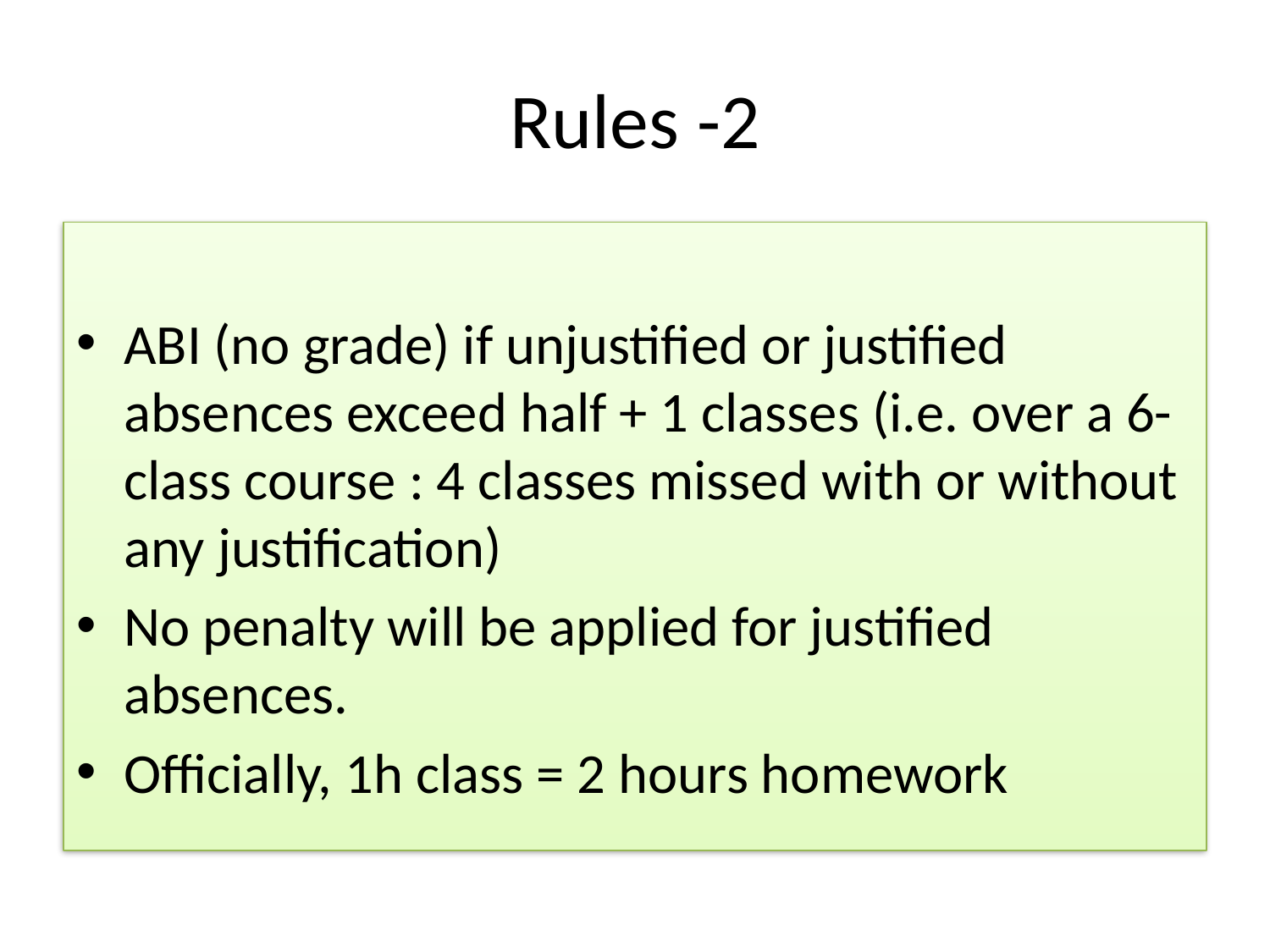

# Rules -2

ABI (no grade) if unjustified or justified absences exceed half + 1 classes (i.e. over a 6-class course : 4 classes missed with or without any justification)
No penalty will be applied for justified absences.
Officially, 1h class = 2 hours homework